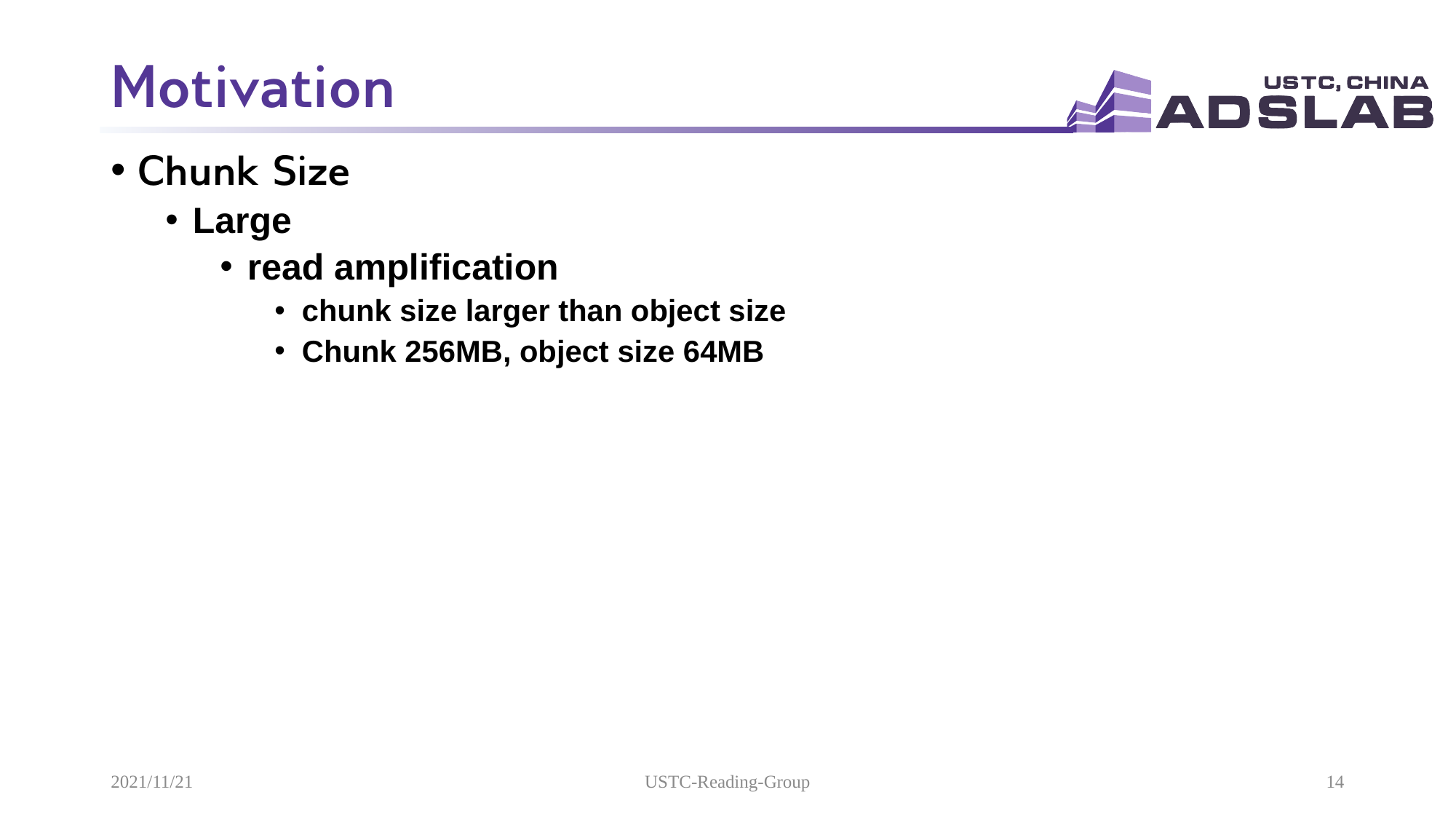

# Motivation
Chunk Size
Large
read amplification
chunk size larger than object size
Chunk 256MB, object size 64MB

2021/11/21
USTC-Reading-Group
14